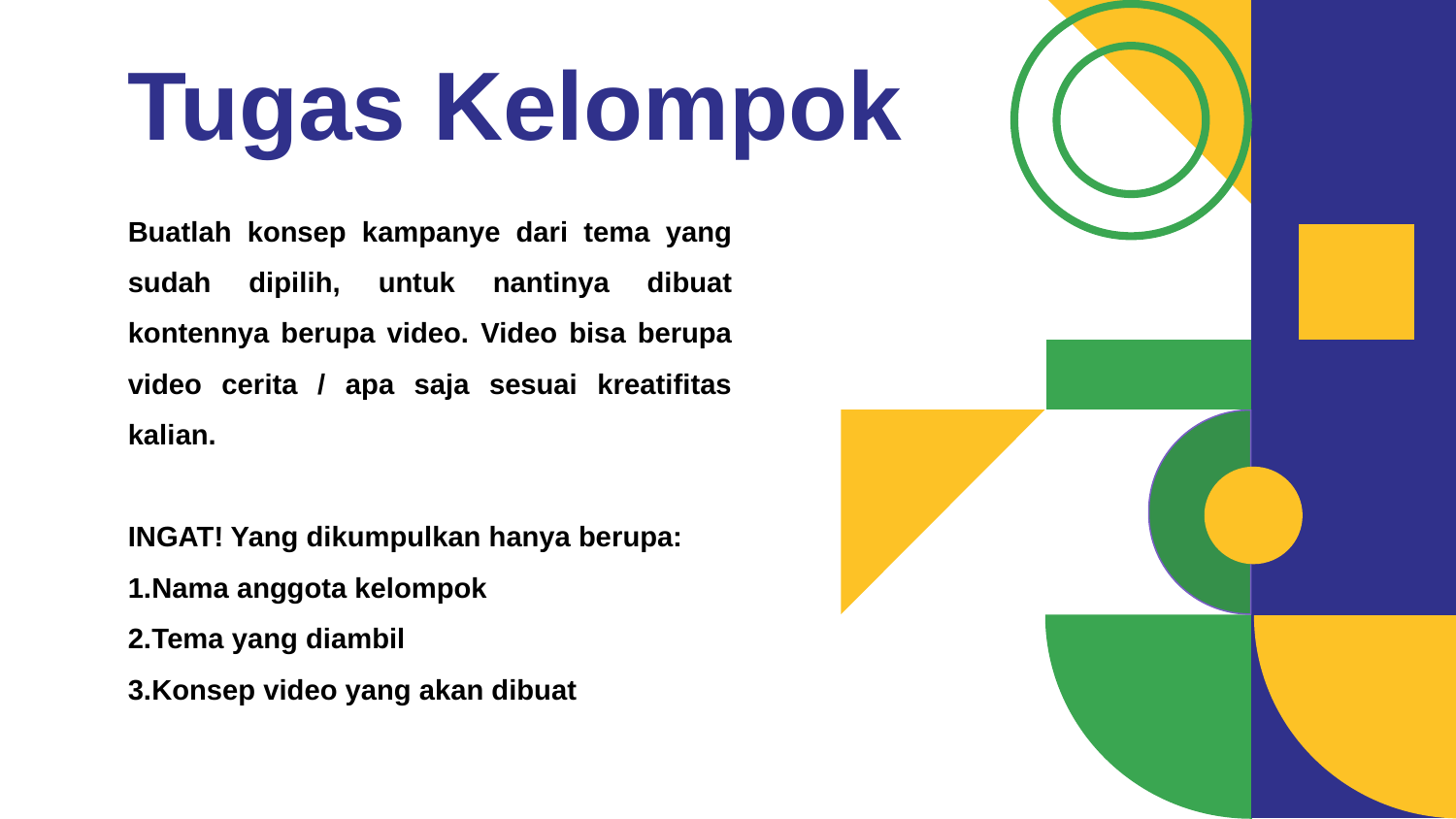

Tugas Kelompok
Buatlah konsep kampanye dari tema yang sudah dipilih, untuk nantinya dibuat kontennya berupa video. Video bisa berupa video cerita / apa saja sesuai kreatifitas kalian.

INGAT! Yang dikumpulkan hanya berupa:
Nama anggota kelompok
Tema yang diambil
Konsep video yang akan dibuat